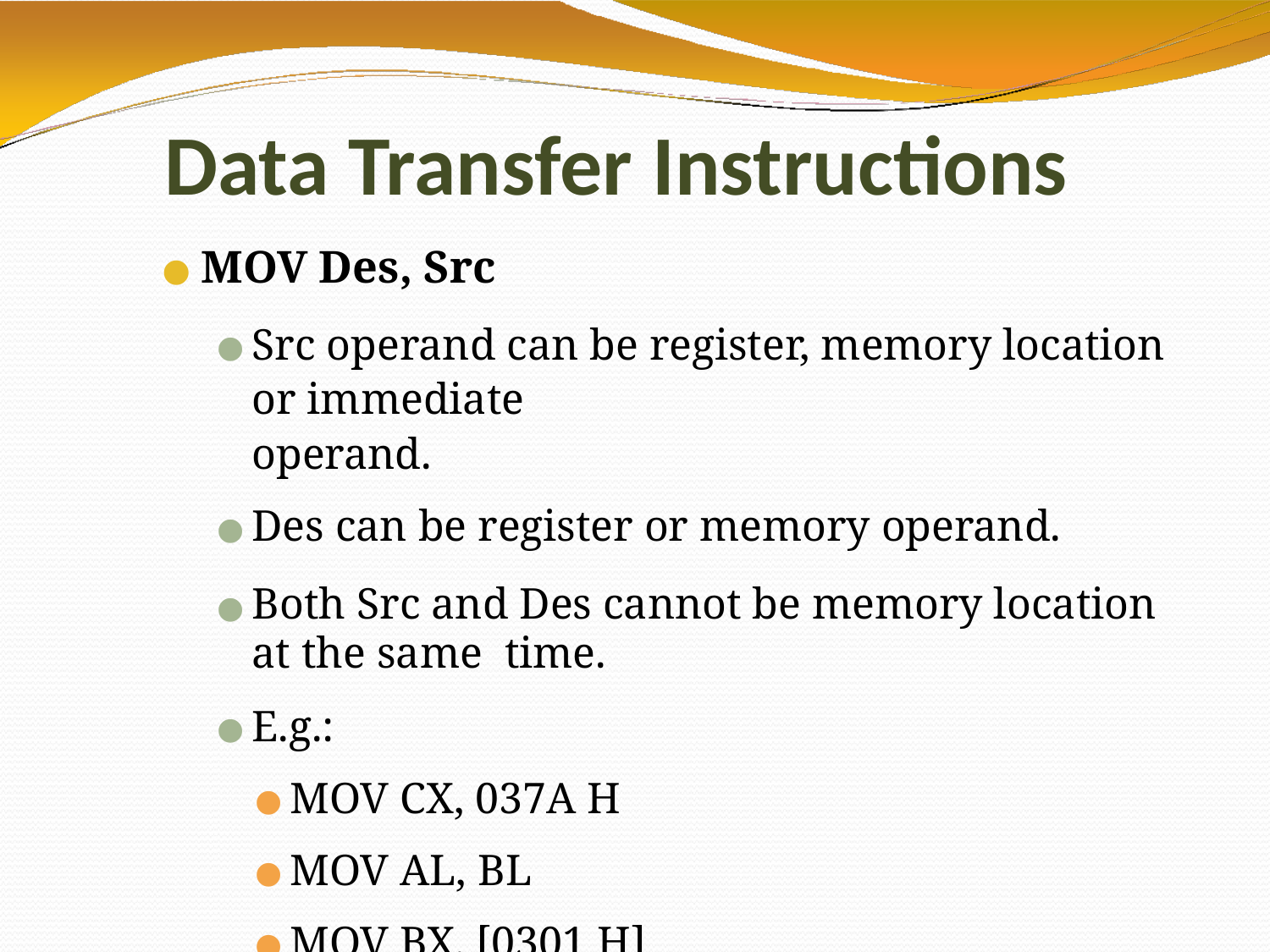

# Data Transfer Instructions
MOV Des, Src
Src operand can be register, memory location or immediate
operand.
Des can be register or memory operand.
Both Src and Des cannot be memory location at the same  time.
E.g.:
MOV CX, 037A H
MOV AL, BL
MOV BX, [0301 H]
3/23/2021
5